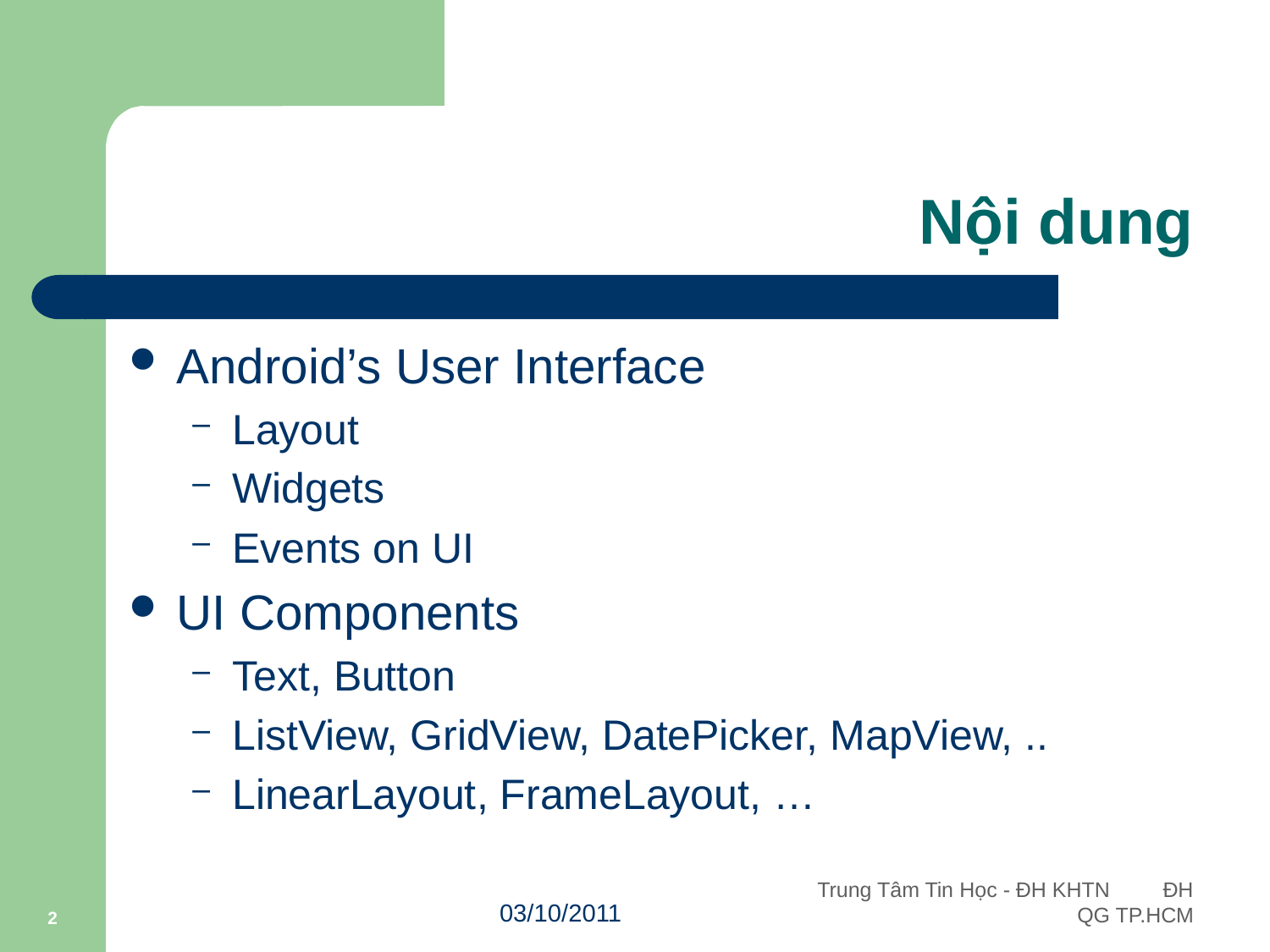

# Nội dung
Android’s User Interface
Layout
Widgets
Events on UI
UI Components
Text, Button
ListView, GridView, DatePicker, MapView, ..
LinearLayout, FrameLayout, …

2
03/10/2011
Trung Tâm Tin Học - ĐH KHTN         ĐH QG TP.HCM